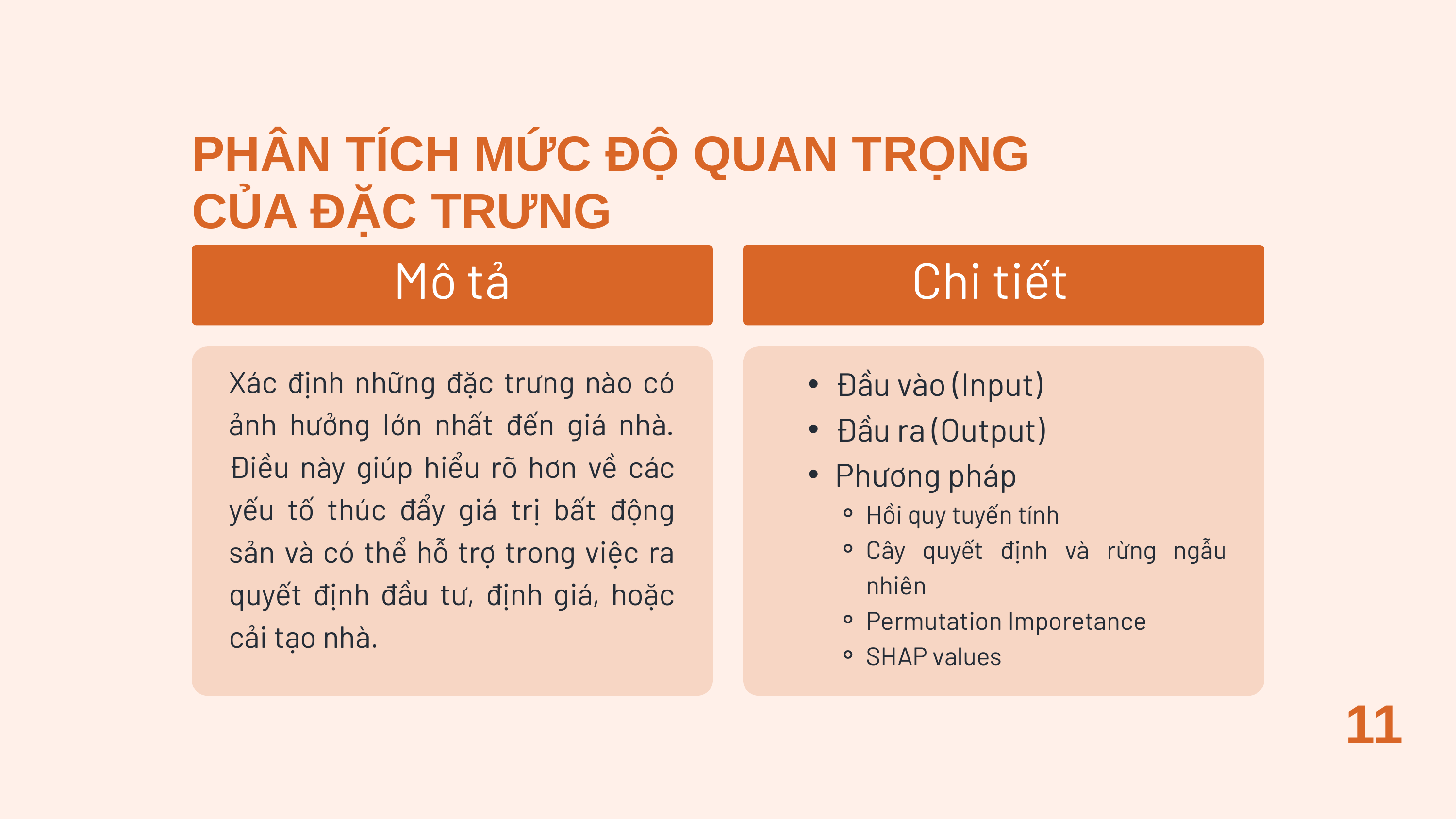

PHÂN TÍCH MỨC ĐỘ QUAN TRỌNG
CỦA ĐẶC TRƯNG

Mô tả
Chi tiết

Xác định những đặc trưng nào có ảnh hưởng lớn nhất đến giá nhà. Điều này giúp hiểu rõ hơn về các yếu tố thúc đẩy giá trị bất động sản và có thể hỗ trợ trong việc ra quyết định đầu tư, định giá, hoặc cải tạo nhà.

Đầu vào (Input)
Đầu ra (Output)
Phương pháp
Hồi quy tuyến tính
Cây quyết định và rừng ngẫu nhiên
Permutation Imporetance
SHAP values
11